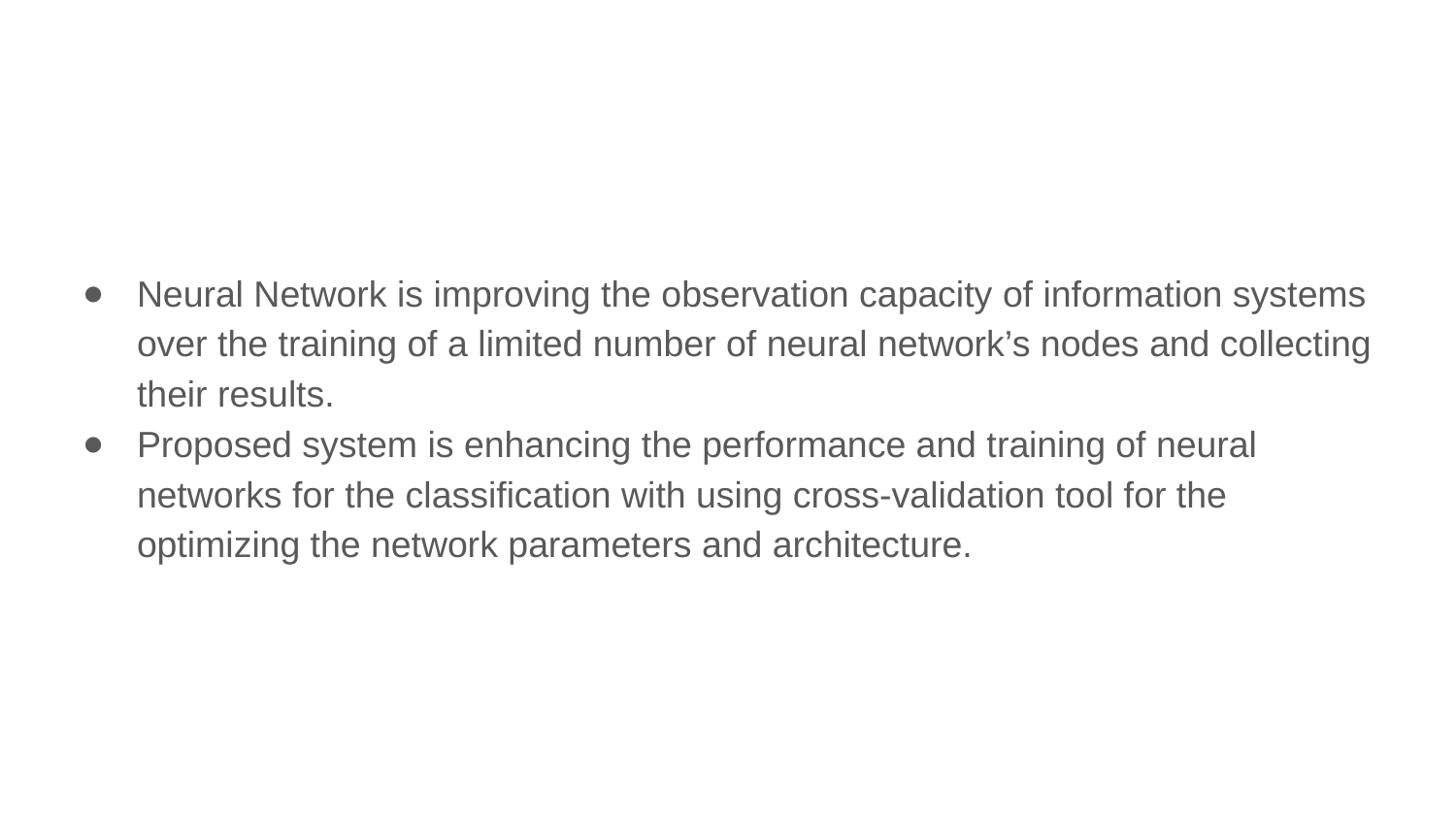

Neural Network is improving the observation capacity of information systems over the training of a limited number of neural network’s nodes and collecting their results.
Proposed system is enhancing the performance and training of neural networks for the classification with using cross-validation tool for the optimizing the network parameters and architecture.